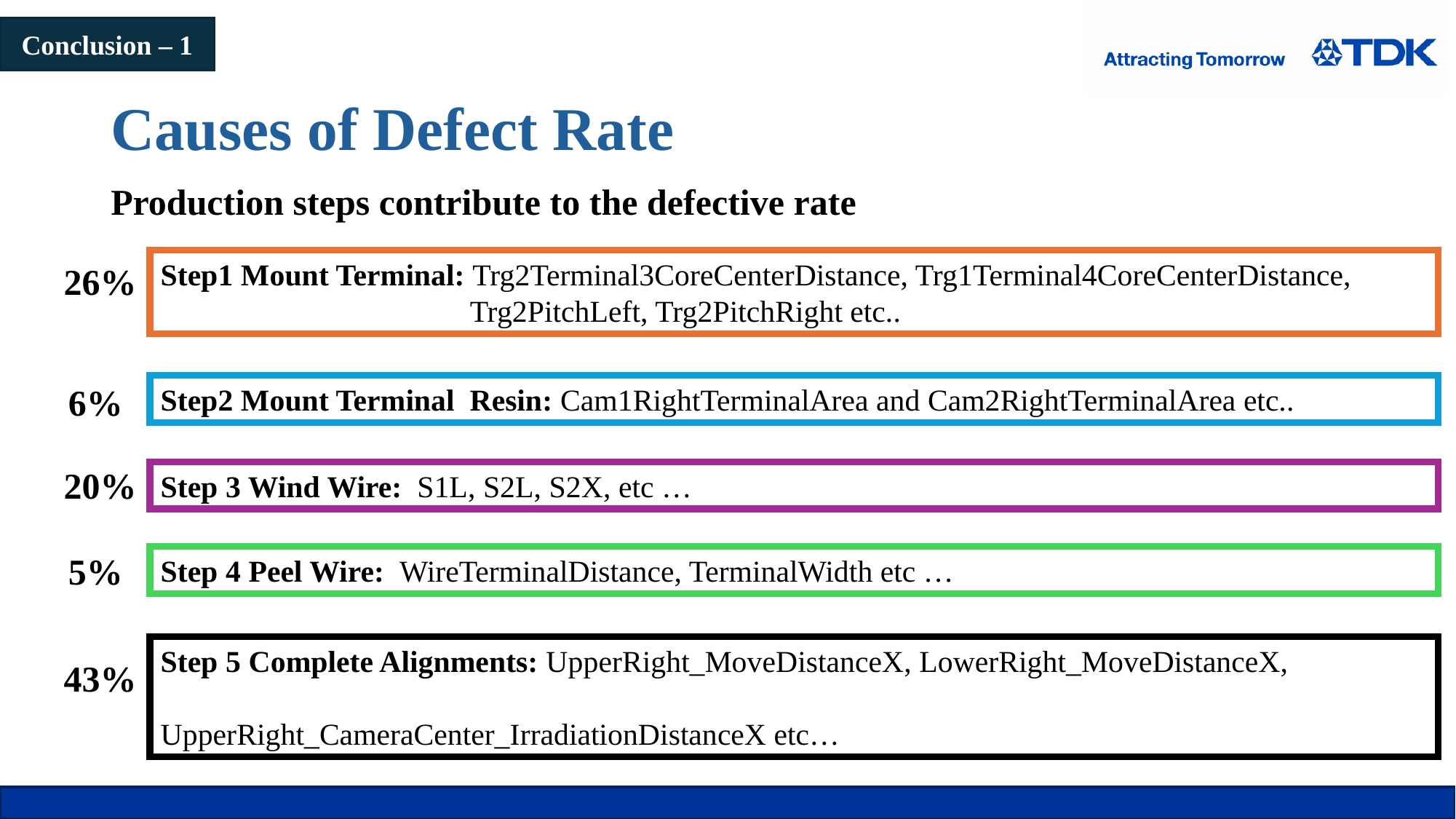

Conclusion – 1
# Causes of Defect Rate
Production steps contribute to the defective rate
Step1 Mount Terminal: Trg2Terminal3CoreCenterDistance, Trg1Terminal4CoreCenterDistance, 			            Trg2PitchLeft, Trg2PitchRight etc..
26%
6%
Step2 Mount Terminal  Resin: Cam1RightTerminalArea and Cam2RightTerminalArea etc..
20%
Step 3 Wind Wire:  S1L, S2L, S2X, etc …
5%
Step 4 Peel Wire:  WireTerminalDistance, TerminalWidth etc …
Step 5 Complete Alignments: UpperRight_MoveDistanceX, LowerRight_MoveDistanceX,                                                                       			       UpperRight_CameraCenter_IrradiationDistanceX etc…
43%